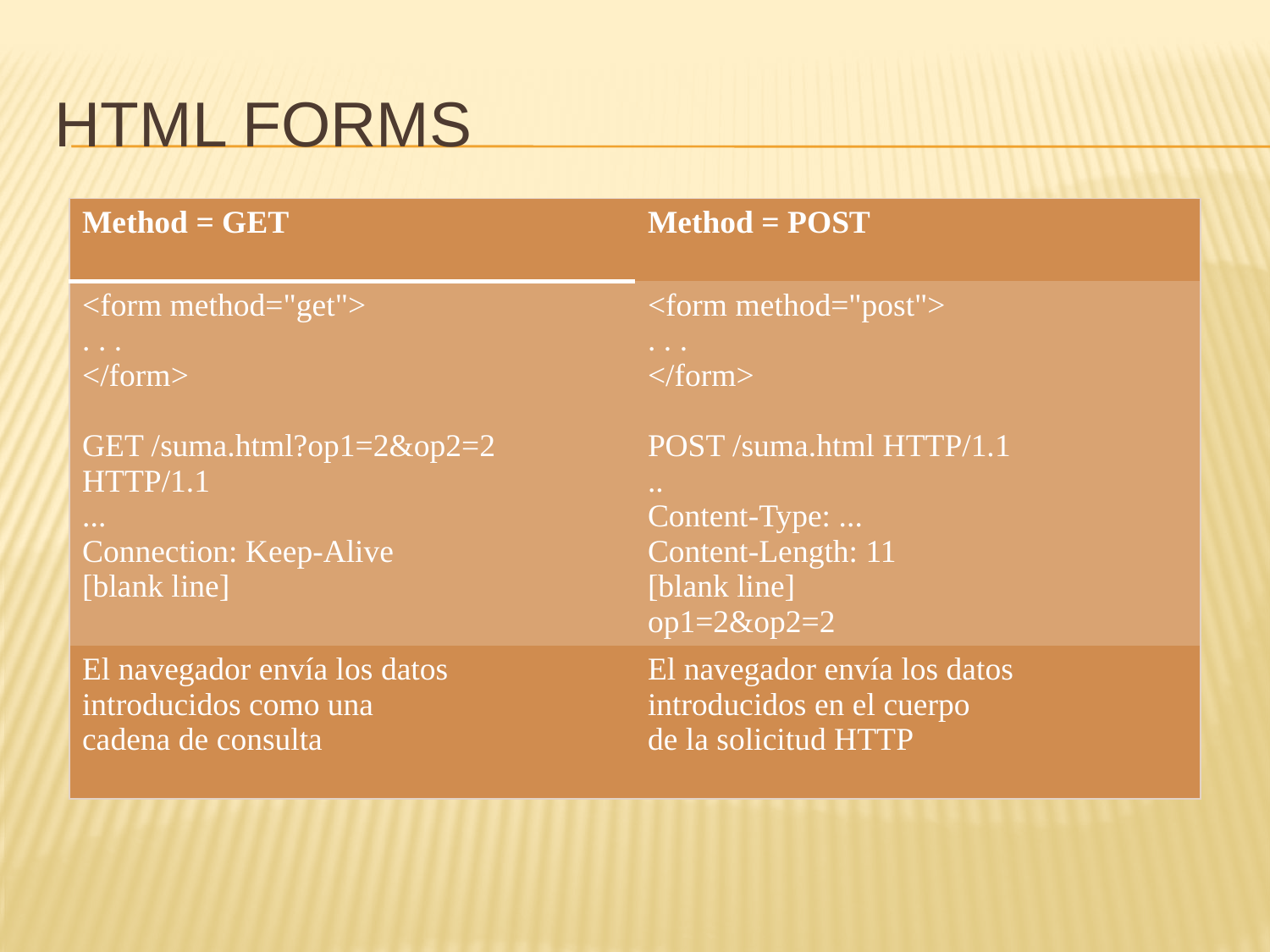

# HTML Forms
| Method = GET | Method = POST |
| --- | --- |
| <form method="get"> . . . </form> GET /suma.html?op1=2&op2=2 HTTP/1.1 ... Connection: Keep-Alive [blank line] | <form method="post"> . . . </form> POST /suma.html HTTP/1.1 .. Content-Type: ... Content-Length: 11 [blank line] op1=2&op2=2 |
| El navegador envía los datos introducidos como una cadena de consulta | El navegador envía los datos introducidos en el cuerpo de la solicitud HTTP |